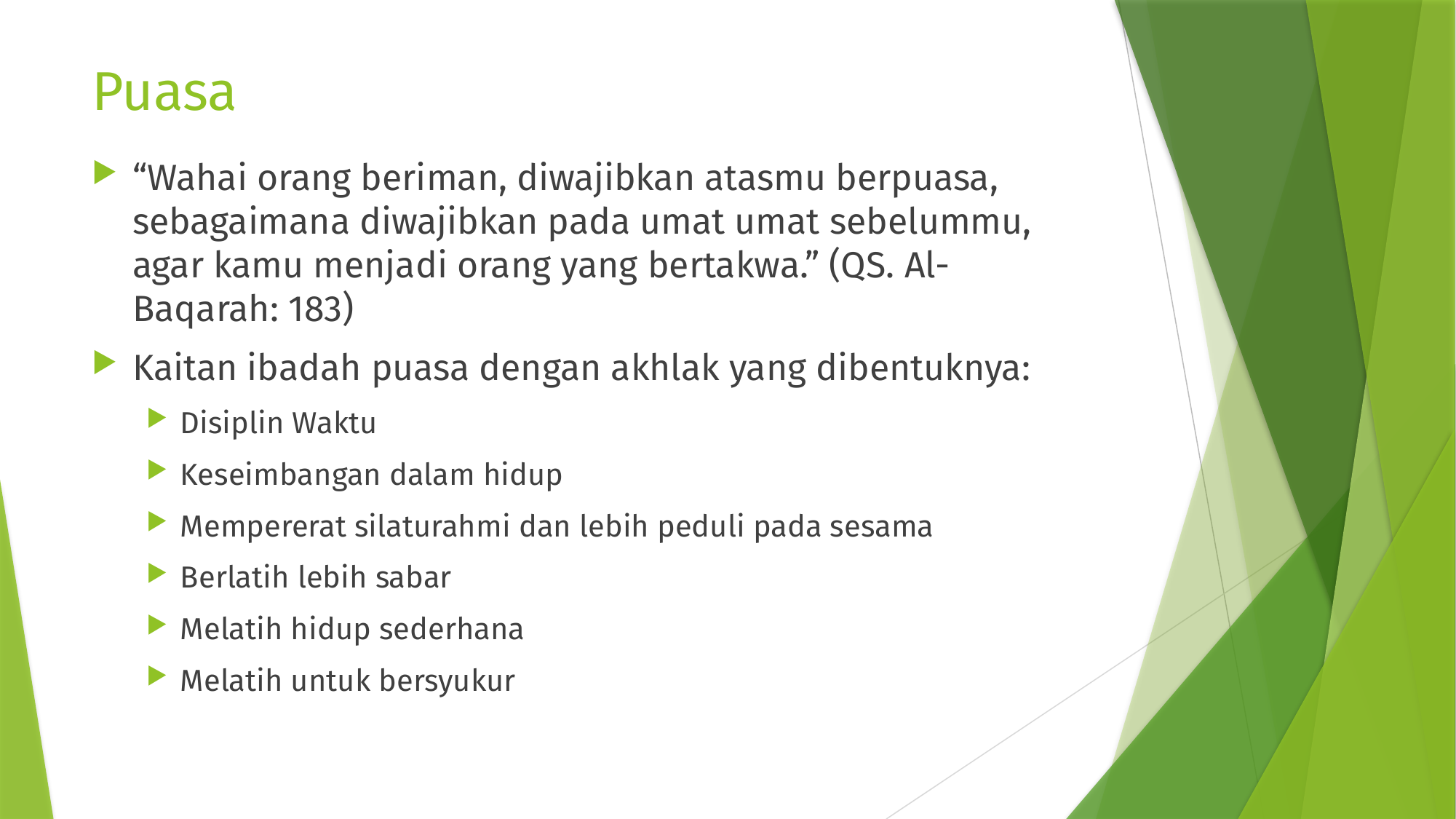

# Puasa
“Wahai orang beriman, diwajibkan atasmu berpuasa, sebagaimana diwajibkan pada umat umat sebelummu, agar kamu menjadi orang yang bertakwa.” (QS. Al-Baqarah: 183)
Kaitan ibadah puasa dengan akhlak yang dibentuknya:
Disiplin Waktu
Keseimbangan dalam hidup
Mempererat silaturahmi dan lebih peduli pada sesama
Berlatih lebih sabar
Melatih hidup sederhana
Melatih untuk bersyukur